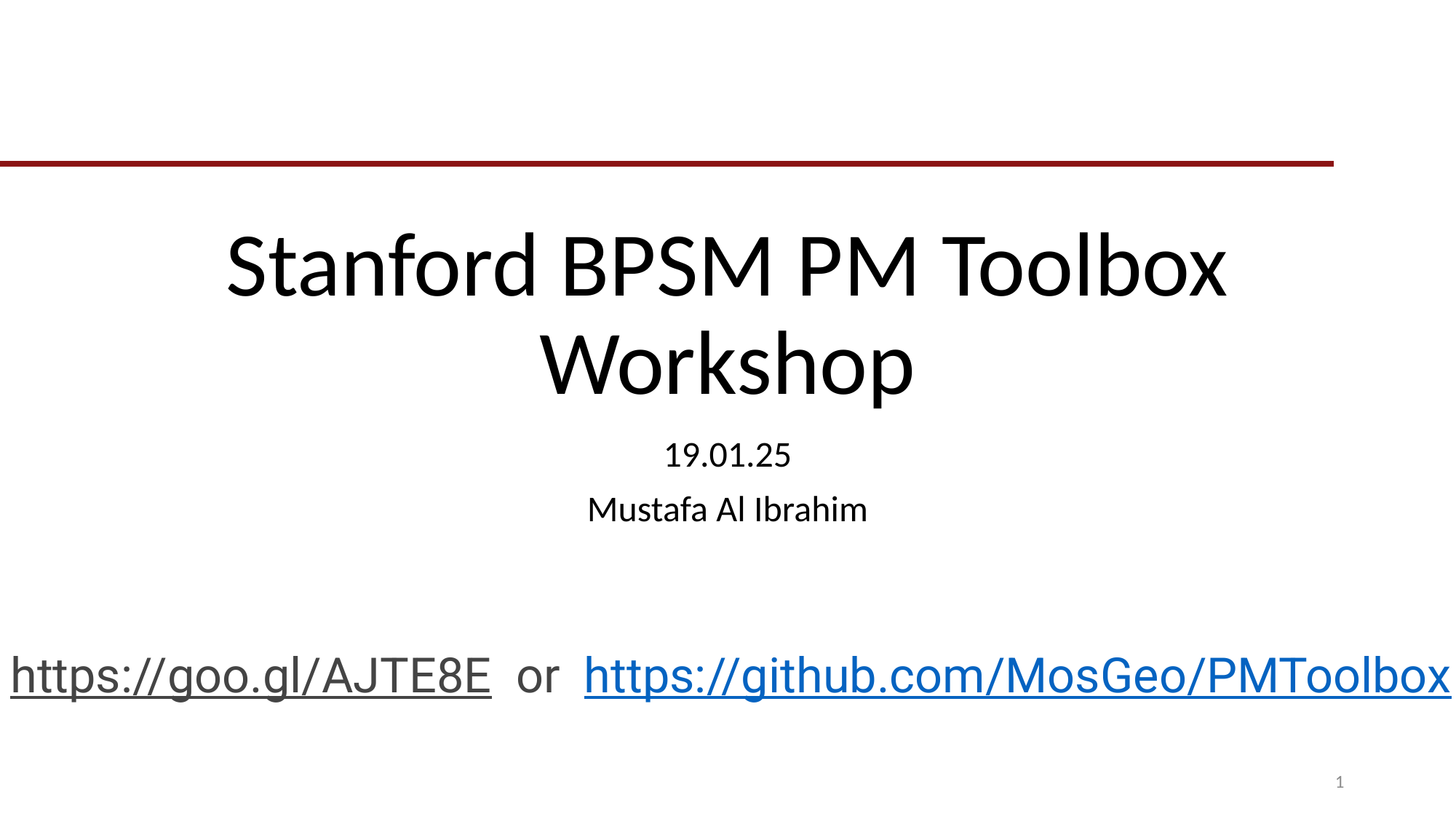

# Stanford BPSM PM Toolbox Workshop
19.01.25
Mustafa Al Ibrahim
https://goo.gl/AJTE8E  or  https://github.com/MosGeo/PMToolbox

1